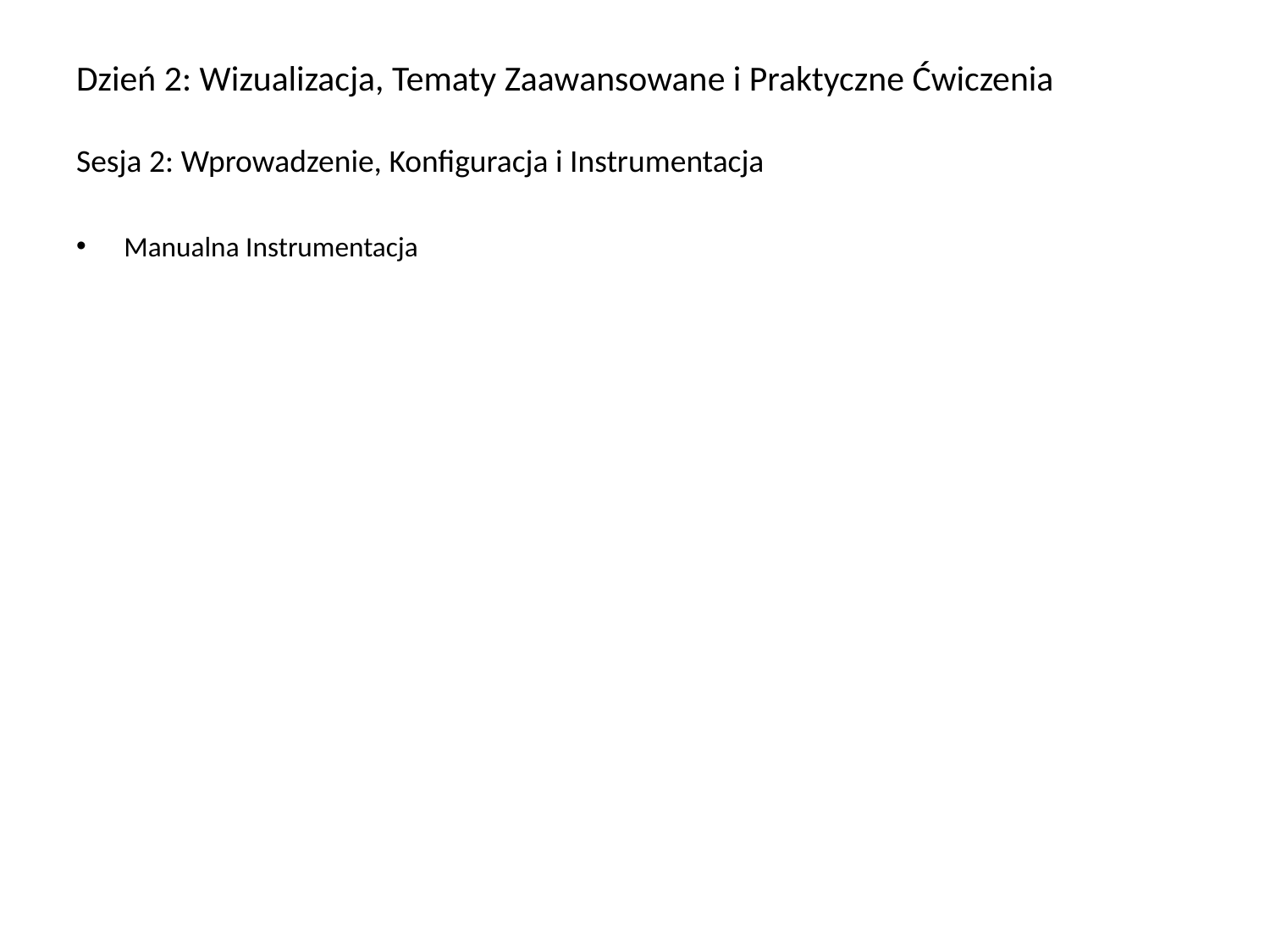

# Dzień 2: Wizualizacja, Tematy Zaawansowane i Praktyczne Ćwiczenia Sesja 2: Wprowadzenie, Konfiguracja i Instrumentacja
Manualna Instrumentacja